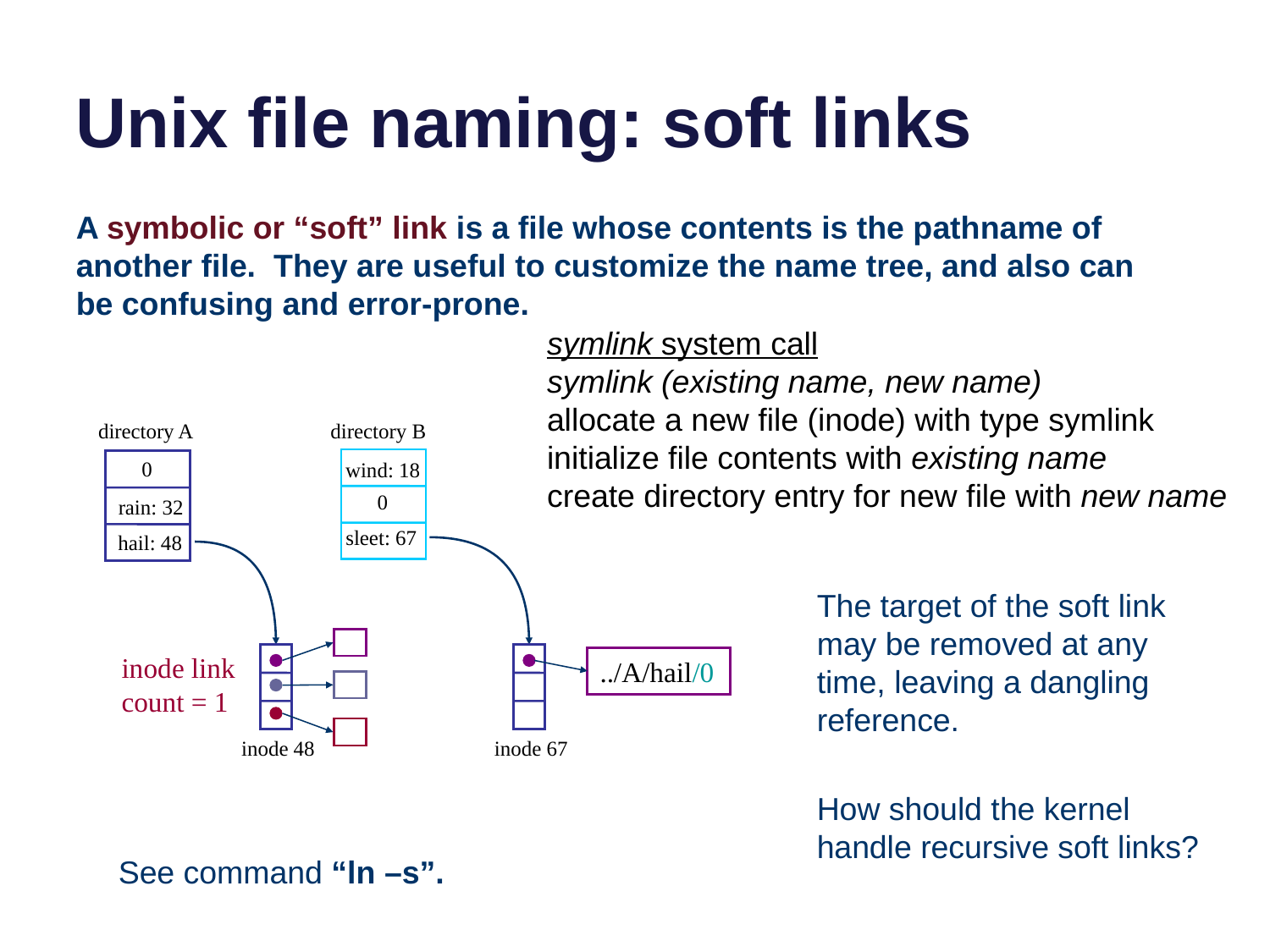

# Unix file naming: soft links
A symbolic or “soft” link is a file whose contents is the pathname of another file.  They are useful to customize the name tree, and also can be confusing and error-prone.
symlink system call
symlink (existing name, new name)
allocate a new file (inode) with type symlink
initialize file contents with existing name
create directory entry for new file with new name
directory A
  directory B

wind: 18
0
sleet: 67
0

rain: 32
hail: 48

inode link
count = 1

../A/hail/0

inode 48
inode 67
The target of the soft link may be removed at any time, leaving a dangling reference.
How should the kernel handle recursive soft links?
See command “ln –s”.